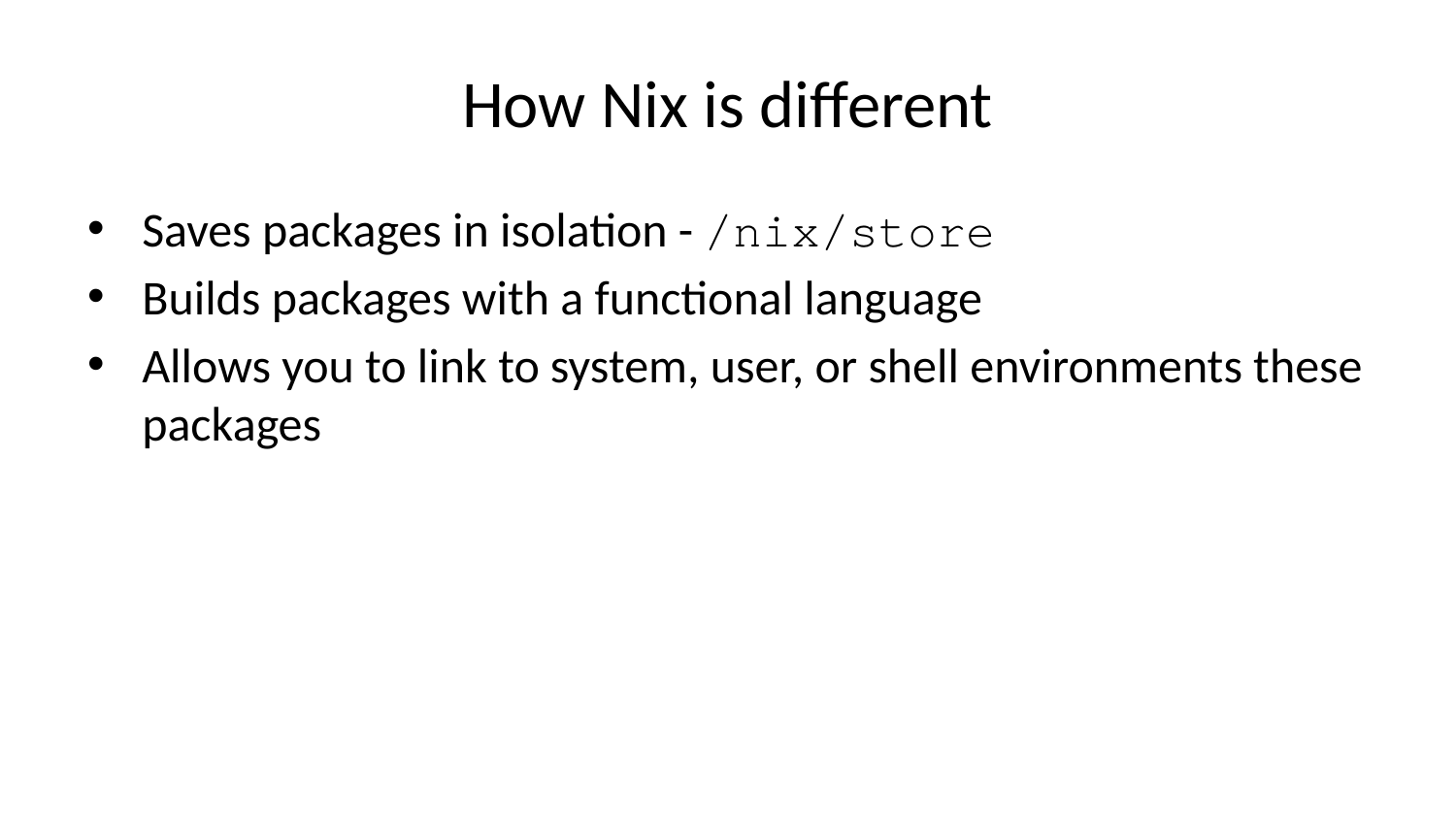

# How Nix is different
Saves packages in isolation - /nix/store
Builds packages with a functional language
Allows you to link to system, user, or shell environments these packages